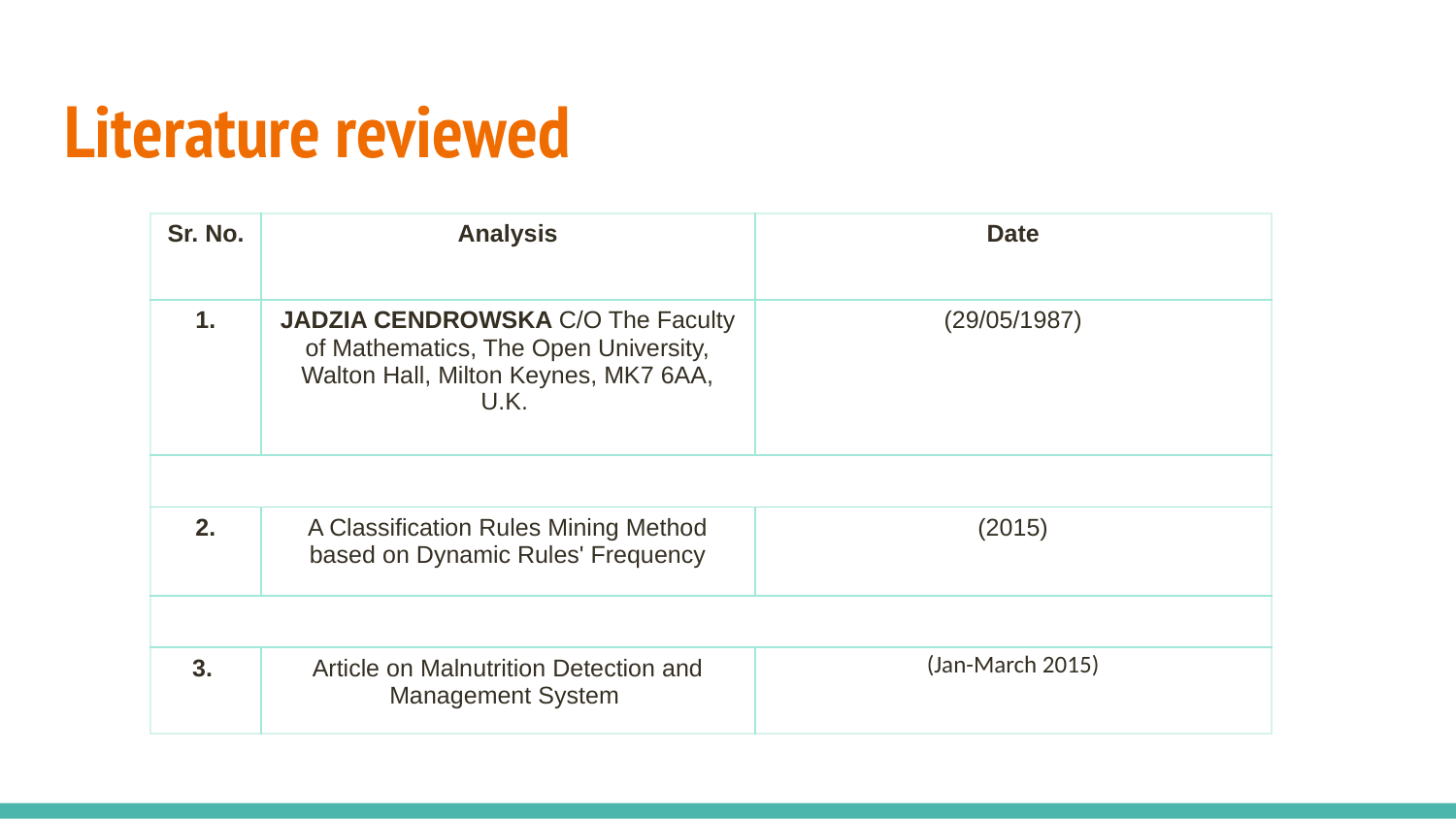

# Literature reviewed
| Sr. No. | Analysis | Date |
| --- | --- | --- |
| 1. | JADZIA CENDROWSKA C/O The Faculty of Mathematics, The Open University, Walton Hall, Milton Keynes, MK7 6AA, U.K. | (29/05/1987) |
|  |  |  |
| 2. | A Classification Rules Mining Method based on Dynamic Rules' Frequency | (2015) |
|  |  |  |
| 3. | Article on Malnutrition Detection and Management System | (Jan-March 2015) |